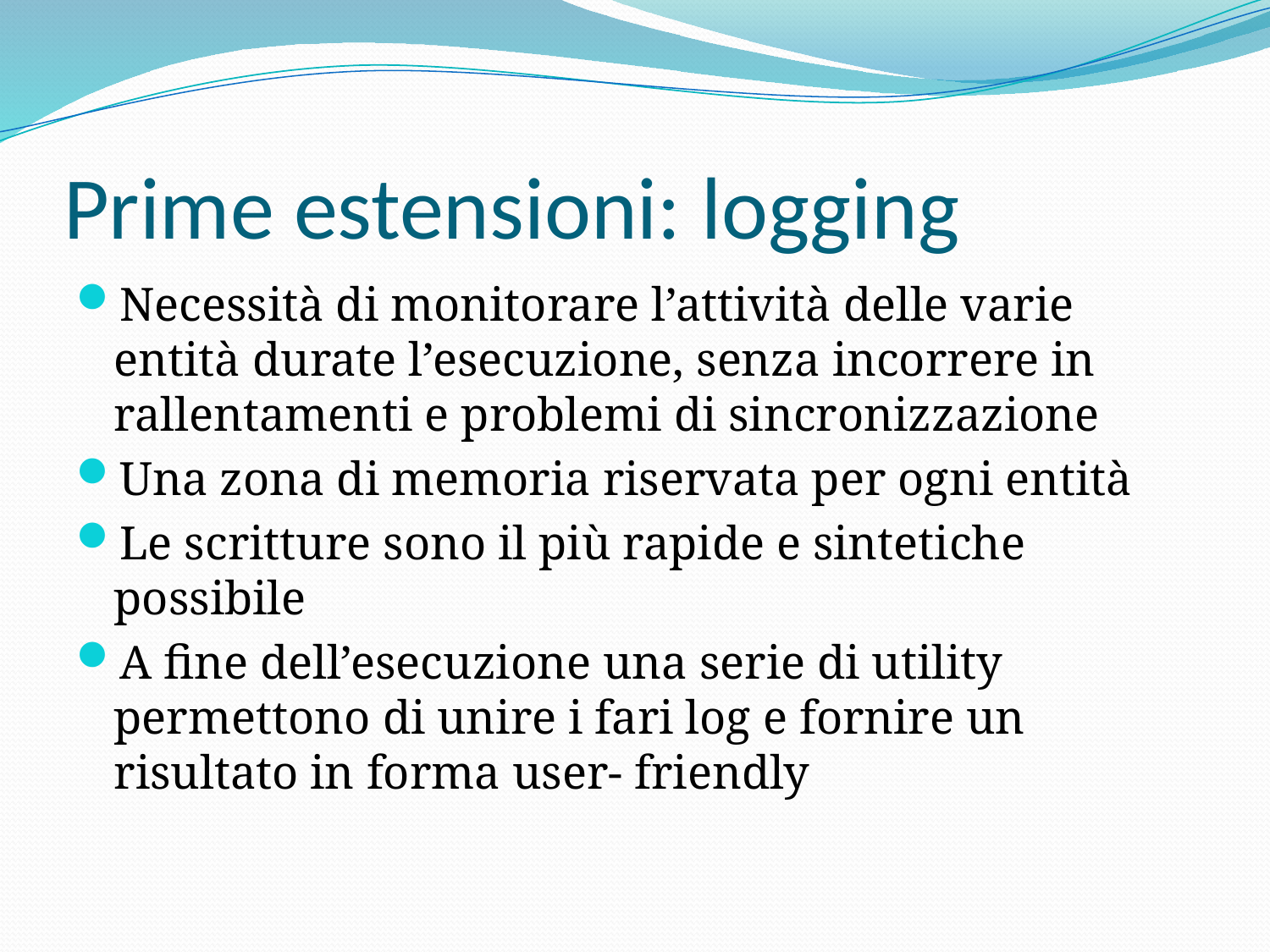

# Prime estensioni: logging
Necessità di monitorare l’attività delle varie entità durate l’esecuzione, senza incorrere in rallentamenti e problemi di sincronizzazione
Una zona di memoria riservata per ogni entità
Le scritture sono il più rapide e sintetiche possibile
A fine dell’esecuzione una serie di utility permettono di unire i fari log e fornire un risultato in forma user- friendly